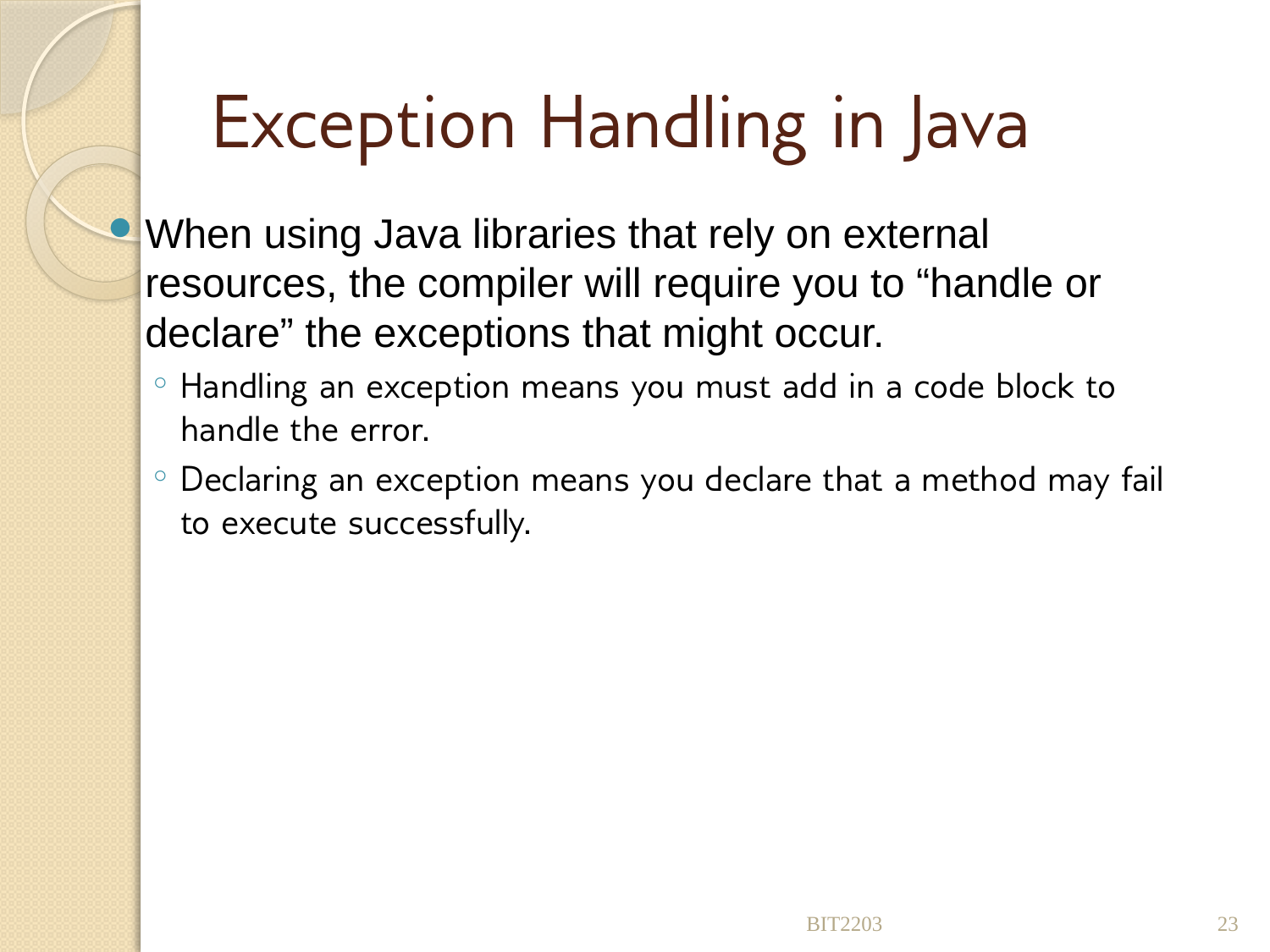

# Exception Handling in Java
When using Java libraries that rely on external resources, the compiler will require you to “handle or declare” the exceptions that might occur.
Handling an exception means you must add in a code block to handle the error.
Declaring an exception means you declare that a method may fail to execute successfully.
BIT2203
23